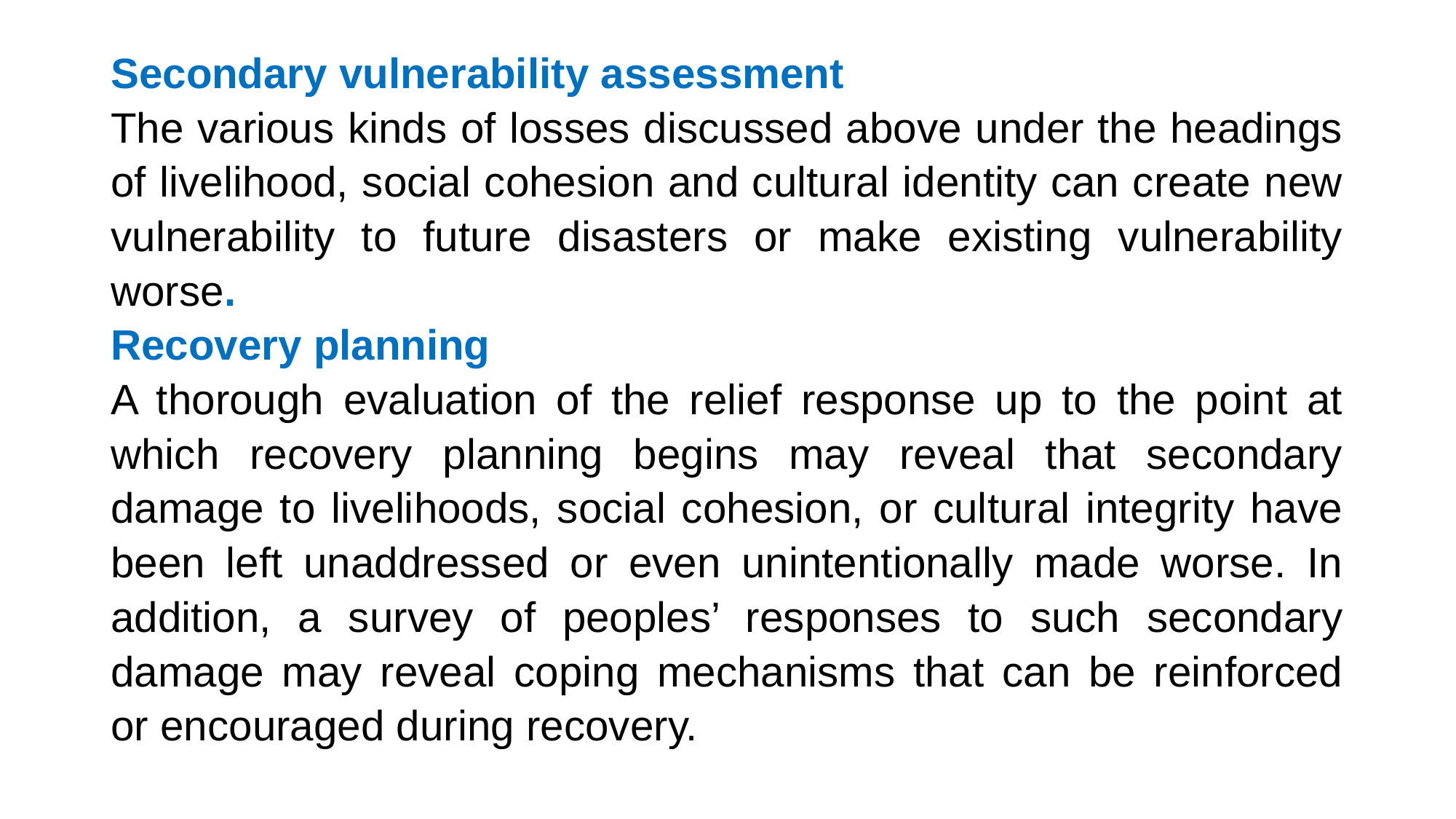

Secondary vulnerability assessment
The various kinds of losses discussed above under the headings of livelihood, social cohesion and cultural identity can create new vulnerability to future disasters or make existing vulnerability worse.
Recovery planning
A thorough evaluation of the relief response up to the point at which recovery planning begins may reveal that secondary damage to livelihoods, social cohesion, or cultural integrity have been left unaddressed or even unintentionally made worse. In addition, a survey of peoples’ responses to such secondary damage may reveal coping mechanisms that can be reinforced or encouraged during recovery.